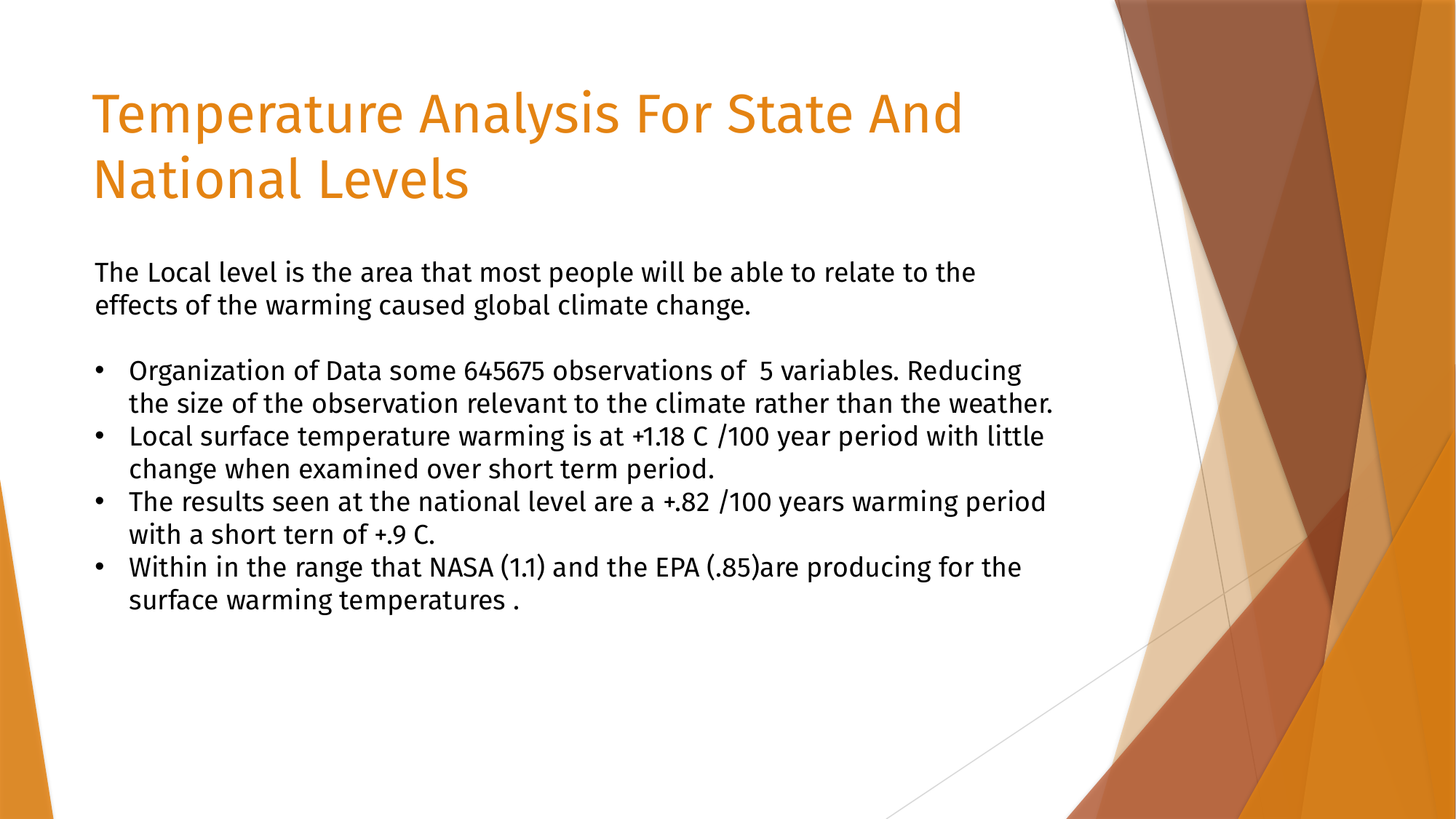

# Temperature Analysis For State And National Levels
The Local level is the area that most people will be able to relate to the effects of the warming caused global climate change.

Organization of Data some 645675 observations of  5 variables. Reducing the size of the observation relevant to the climate rather than the weather.
Local surface temperature warming is at +1.18 C /100 year period with little change when examined over short term period.
The results seen at the national level are a +.82 /100 years warming period with a short tern of +.9 C.
Within in the range that NASA (1.1) and the EPA (.85)are producing for the surface warming temperatures .